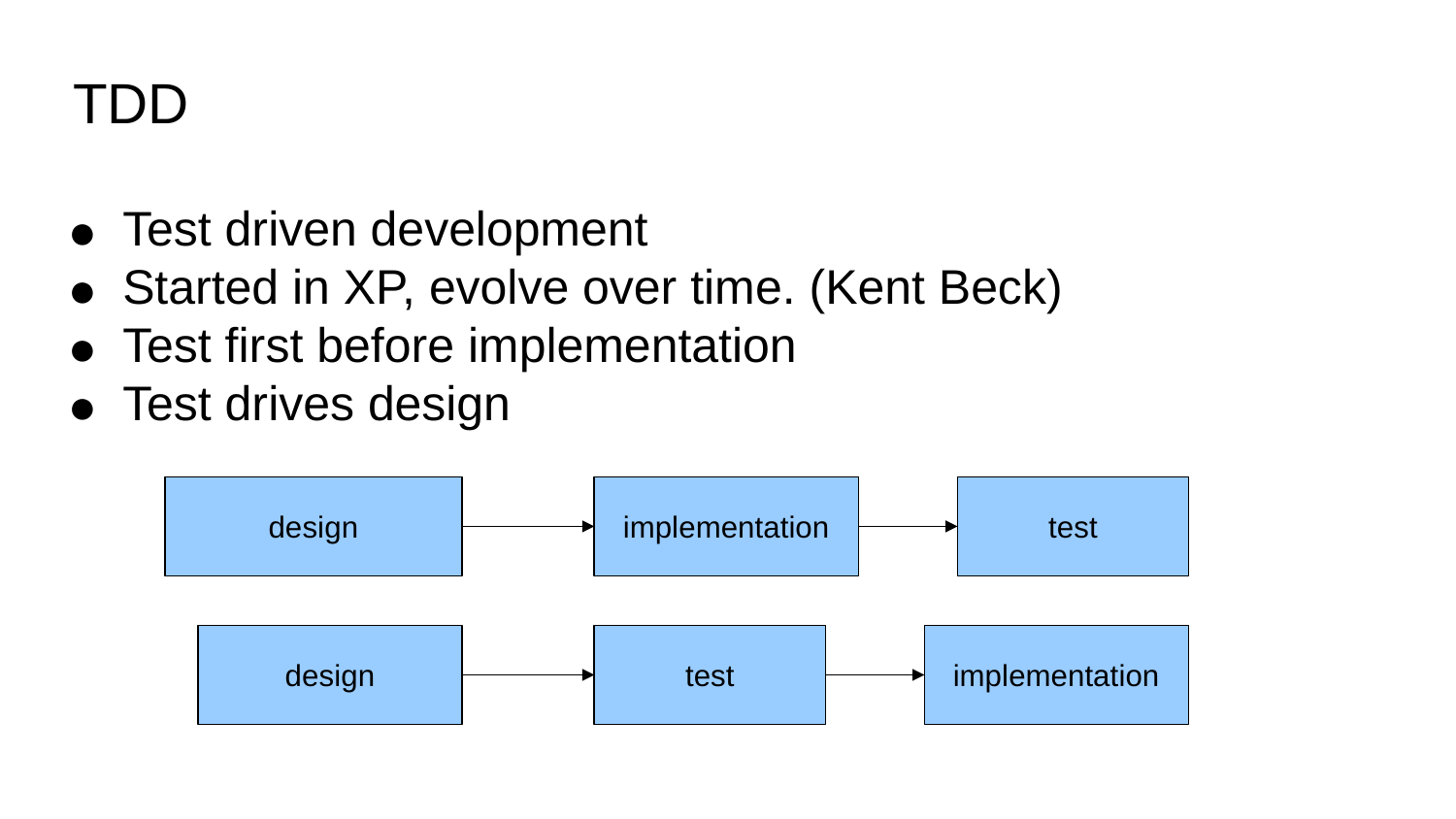

TDD
Test driven development
Started in XP, evolve over time. (Kent Beck)
Test first before implementation
Test drives design
design
implementation
test
design
test
implementation